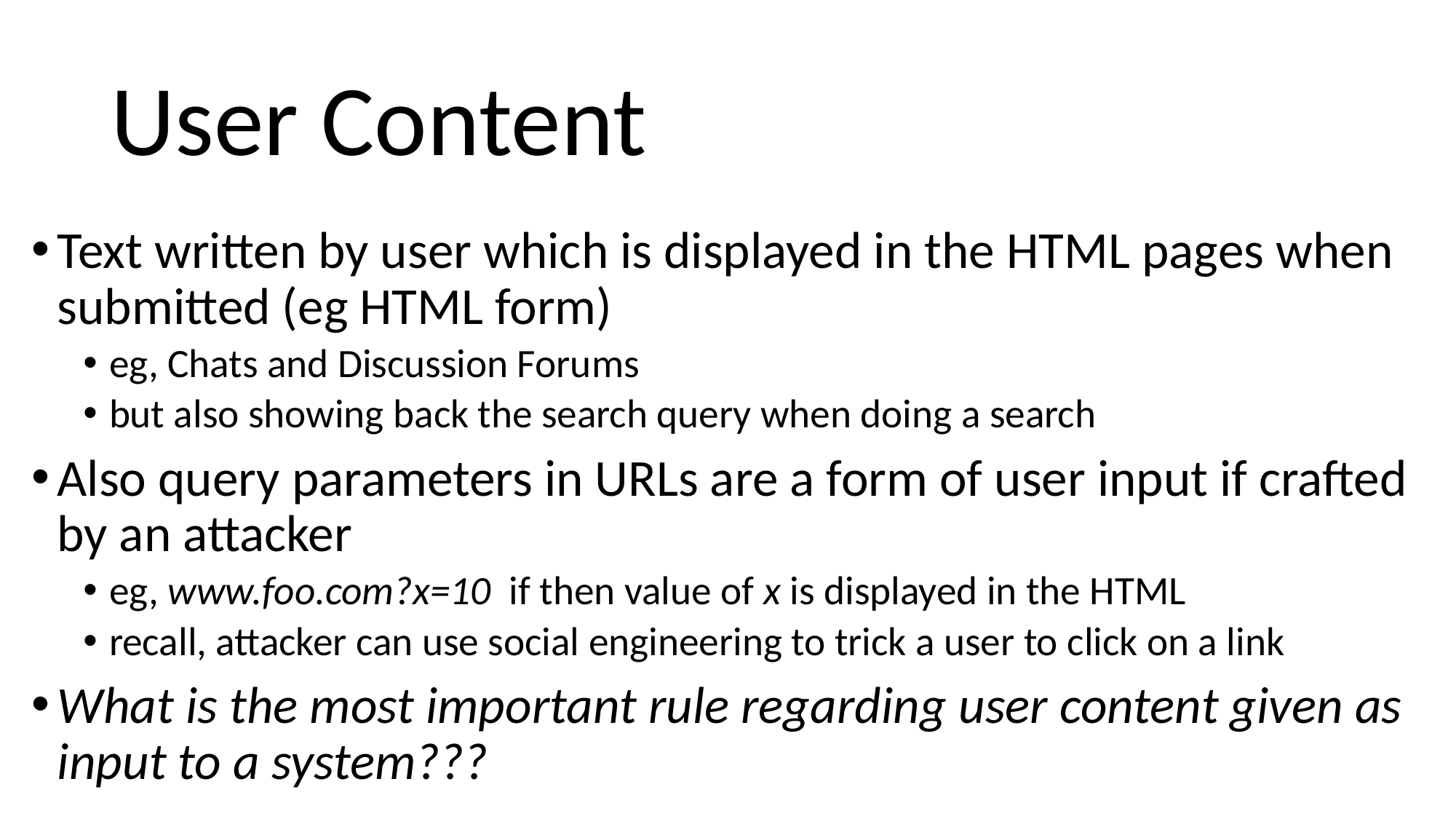

# User Content
Text written by user which is displayed in the HTML pages when submitted (eg HTML form)
eg, Chats and Discussion Forums
but also showing back the search query when doing a search
Also query parameters in URLs are a form of user input if crafted by an attacker
eg, www.foo.com?x=10  if then value of x is displayed in the HTML
recall, attacker can use social engineering to trick a user to click on a link
What is the most important rule regarding user content given as input to a system???